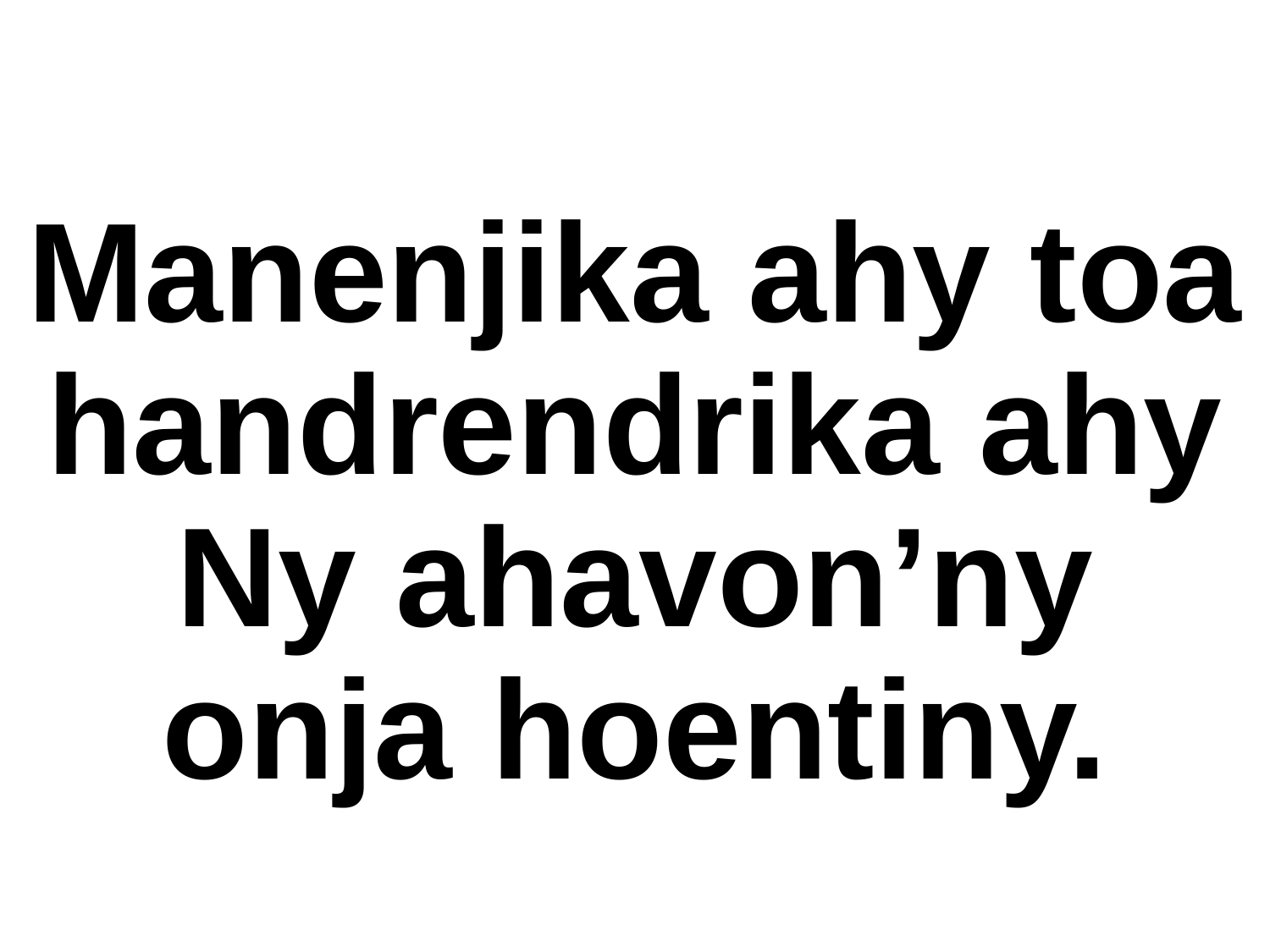

# Manenjika ahy toa handrendrika ahy Ny ahavon’ny onja hoentiny.